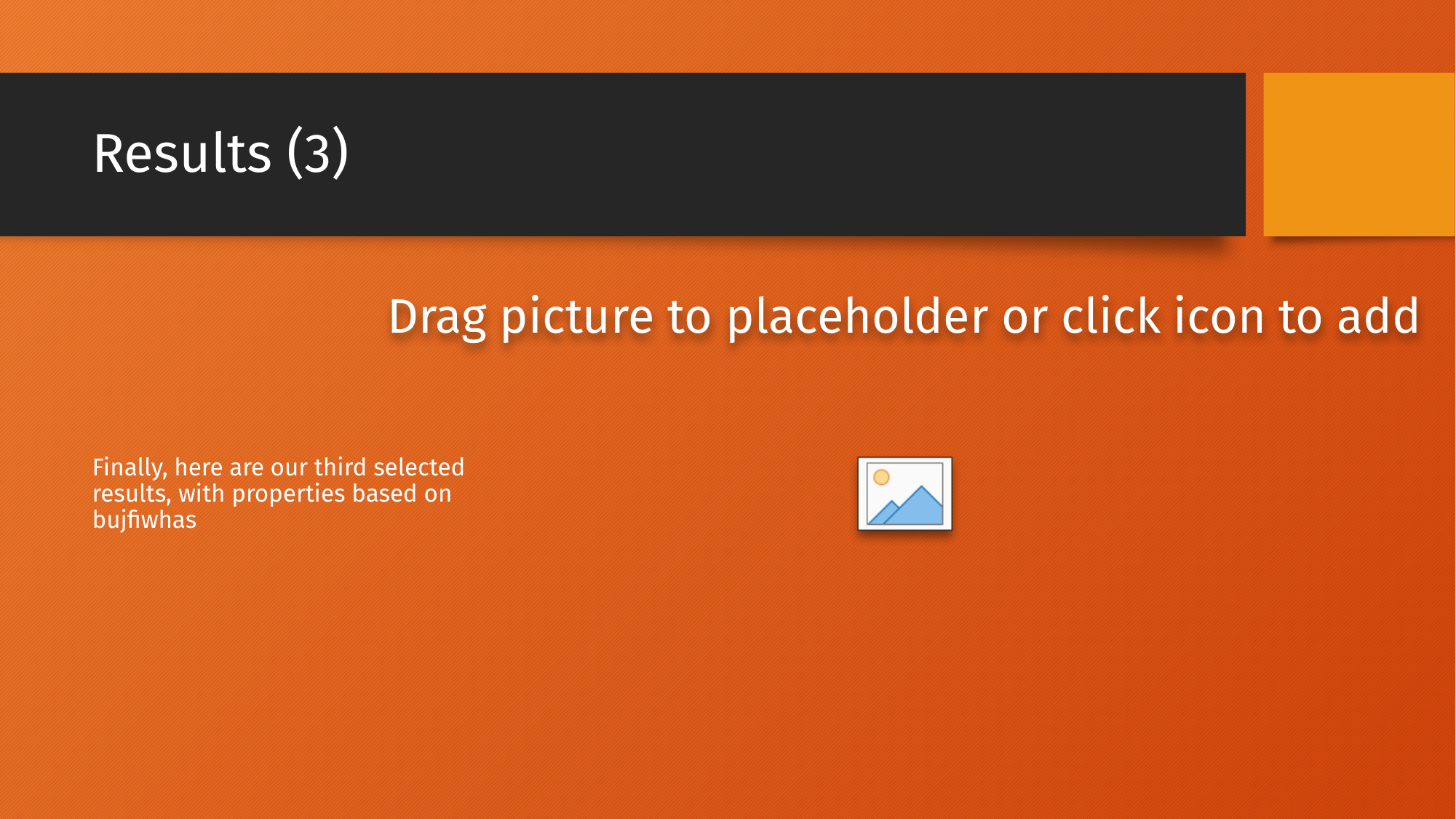

# Results (3)
Finally, here are our third selected results, with properties based on bujfiwhas